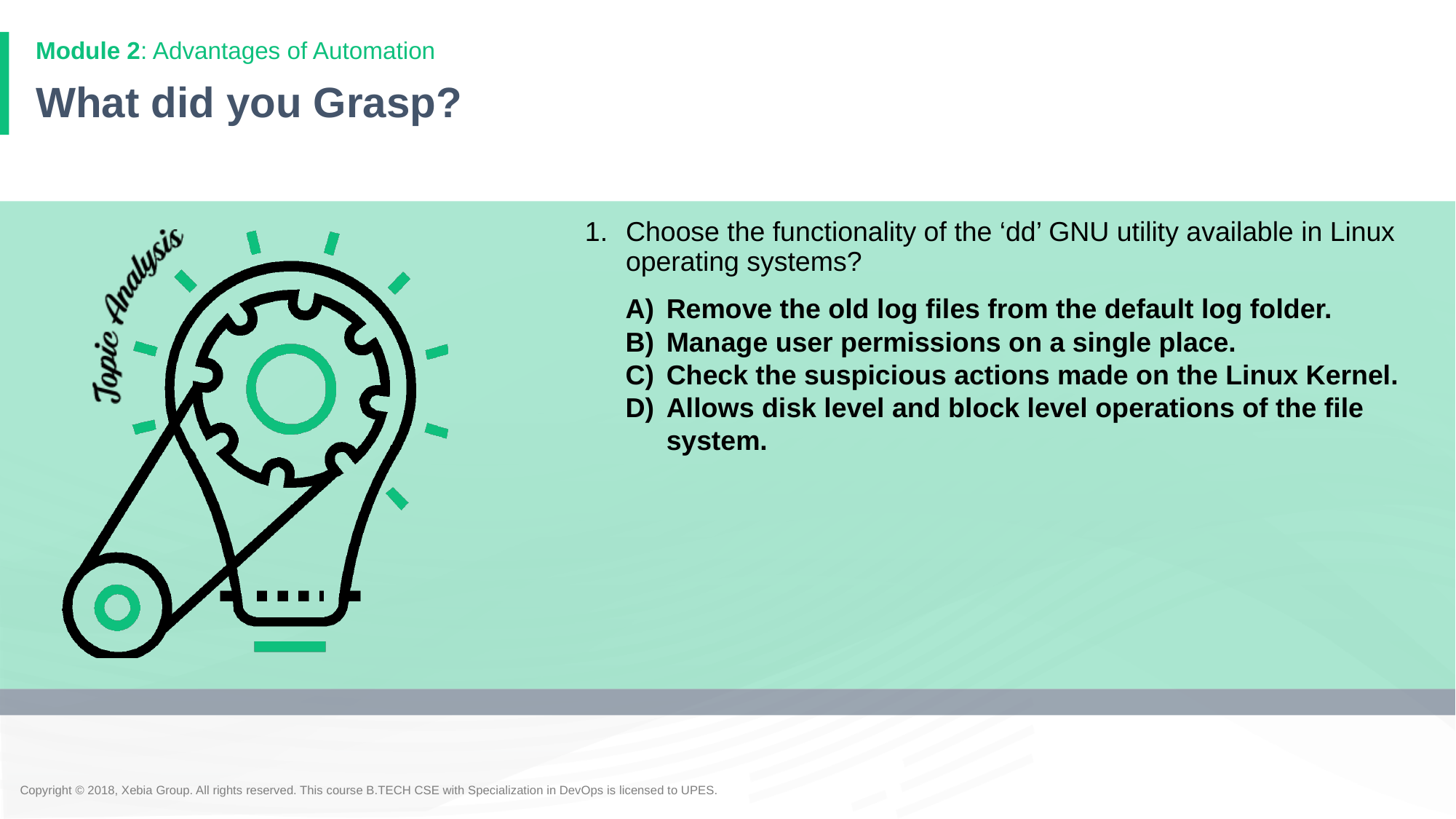

Module 2: Advantages of Automation
# What did you Grasp?
Choose the functionality of the ‘dd’ GNU utility available in Linux operating systems?
Remove the old log files from the default log folder.
Manage user permissions on a single place.
Check the suspicious actions made on the Linux Kernel.
Allows disk level and block level operations of the file system.